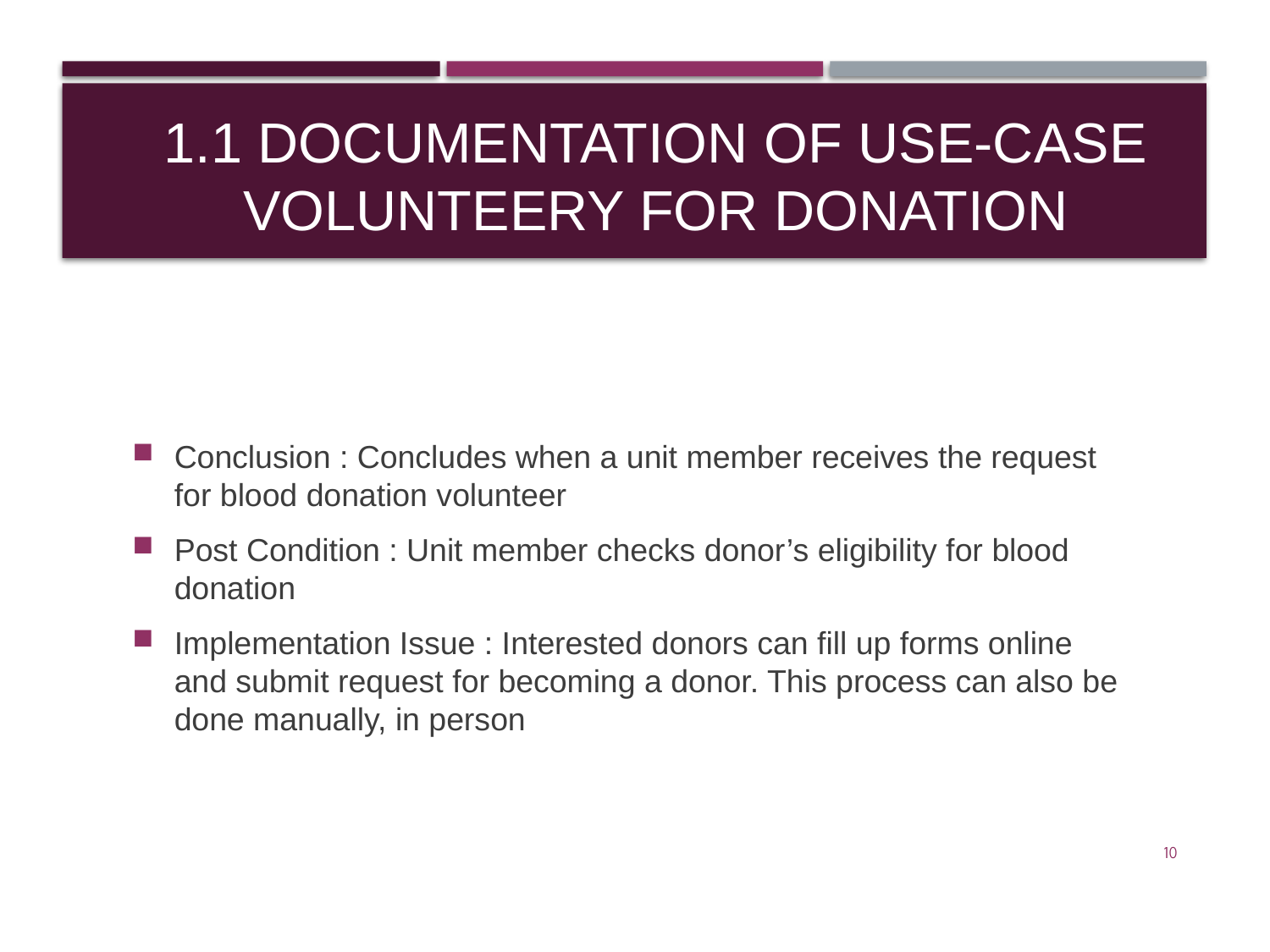

# 1.1 Documentation of Use-Case Volunteery for Donation
Conclusion : Concludes when a unit member receives the request for blood donation volunteer
Post Condition : Unit member checks donor’s eligibility for blood donation
Implementation Issue : Interested donors can fill up forms online and submit request for becoming a donor. This process can also be done manually, in person
10